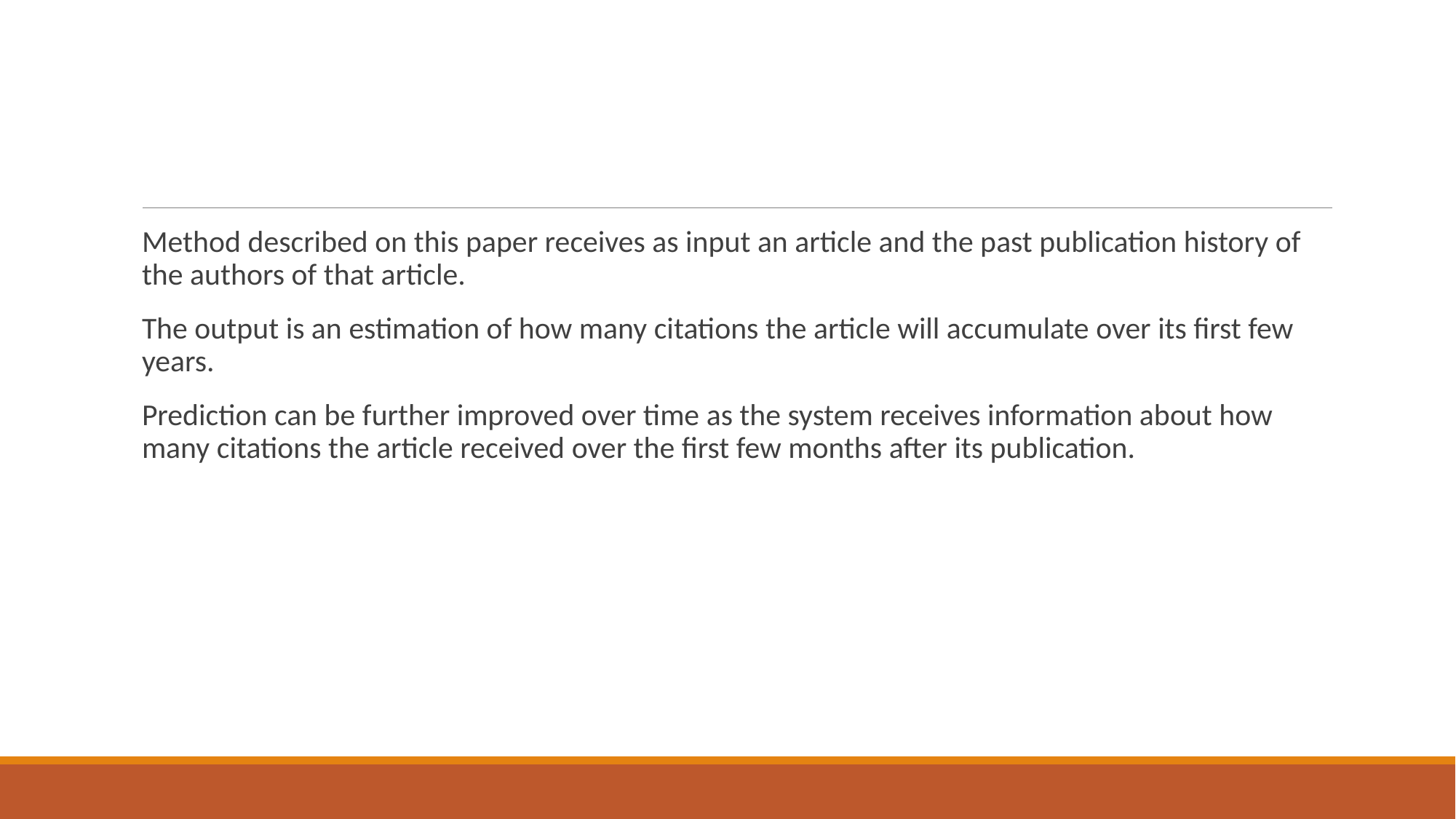

#
Method described on this paper receives as input an article and the past publication history of the authors of that article.
The output is an estimation of how many citations the article will accumulate over its first few years.
Prediction can be further improved over time as the system receives information about how many citations the article received over the first few months after its publication.